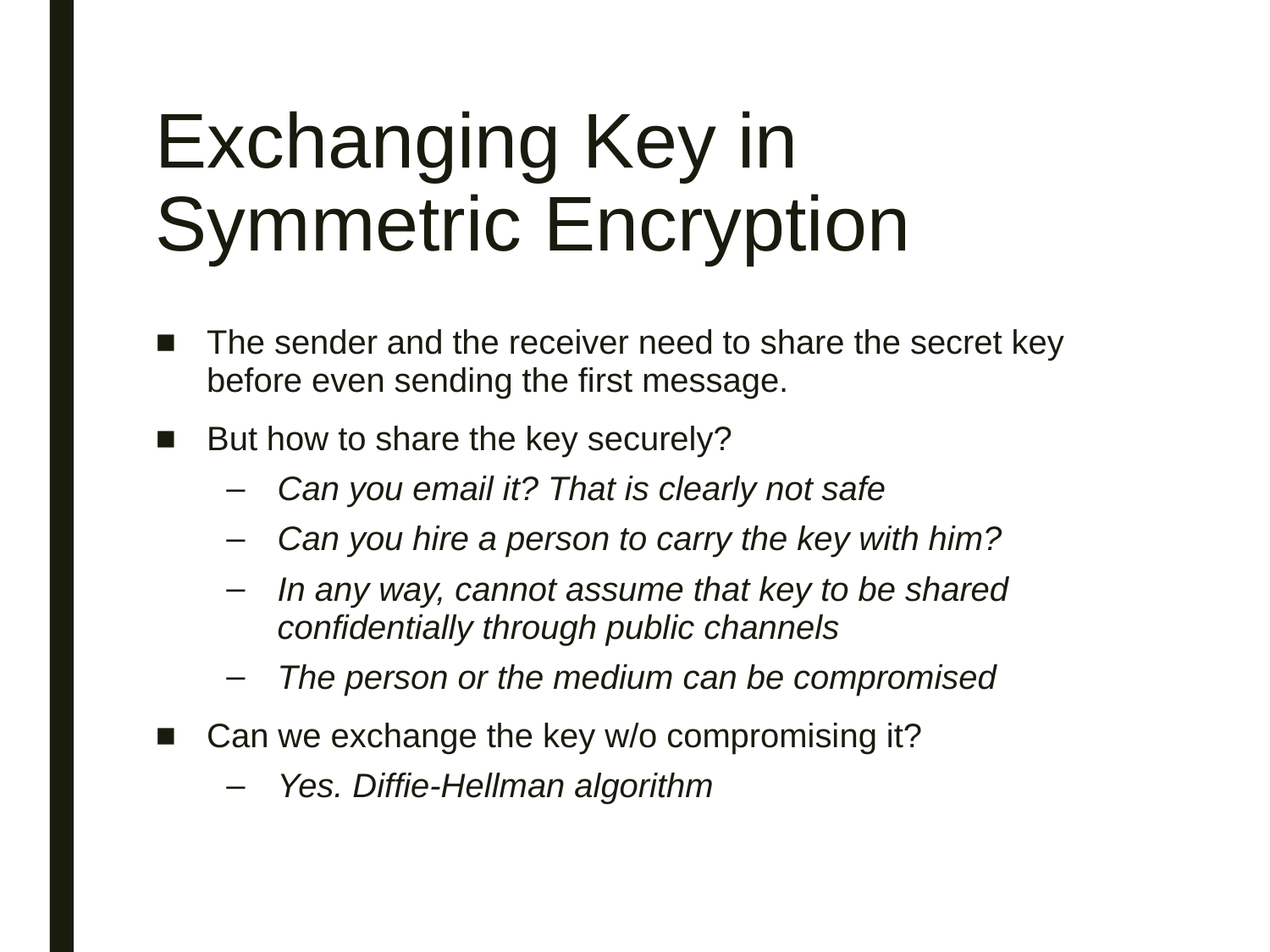

# Exchanging Key in Symmetric Encryption
The sender and the receiver need to share the secret key before even sending the first message.
But how to share the key securely?
Can you email it? That is clearly not safe
Can you hire a person to carry the key with him?
In any way, cannot assume that key to be shared confidentially through public channels
The person or the medium can be compromised
Can we exchange the key w/o compromising it?
Yes. Diffie-Hellman algorithm